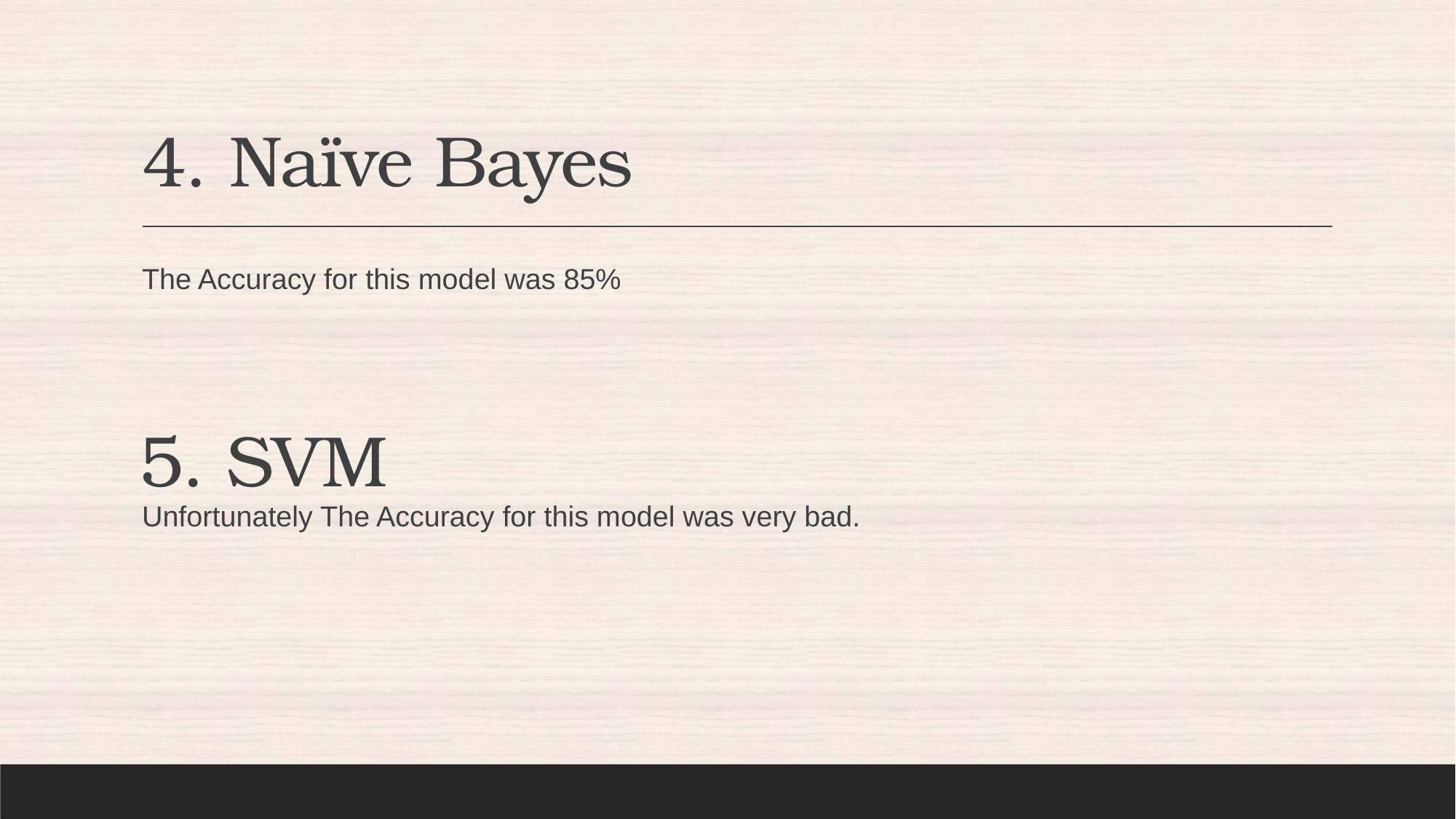

# 4. Naïve Bayes
The Accuracy for this model was 85%

Unfortunately The Accuracy for this model was very bad.
 5. SVM